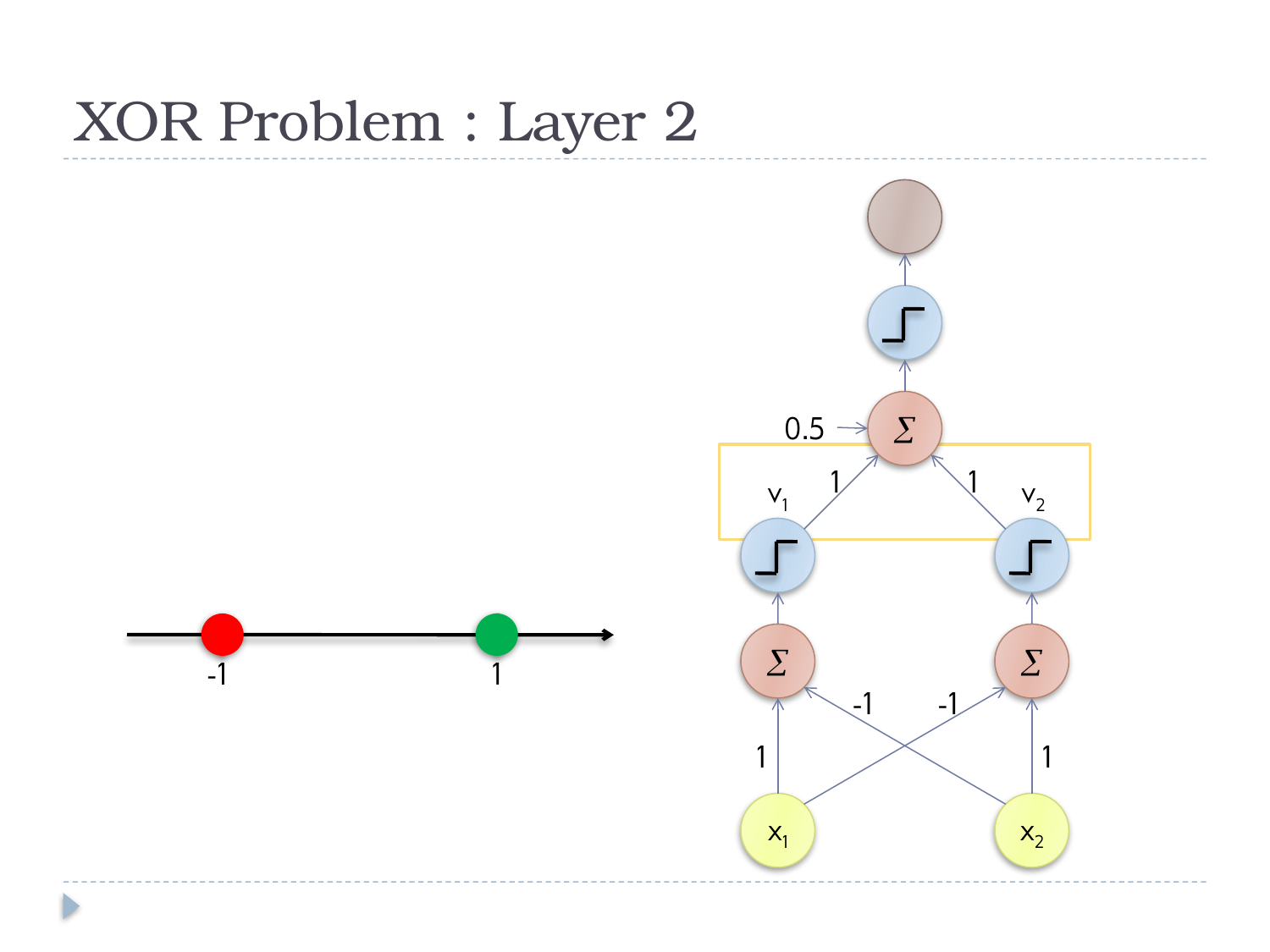

# XOR Problem : Layer 2

∑
0.5

1
1
v1
v2

∑
∑
-1
1
-1
-1
1
1
x1
x2